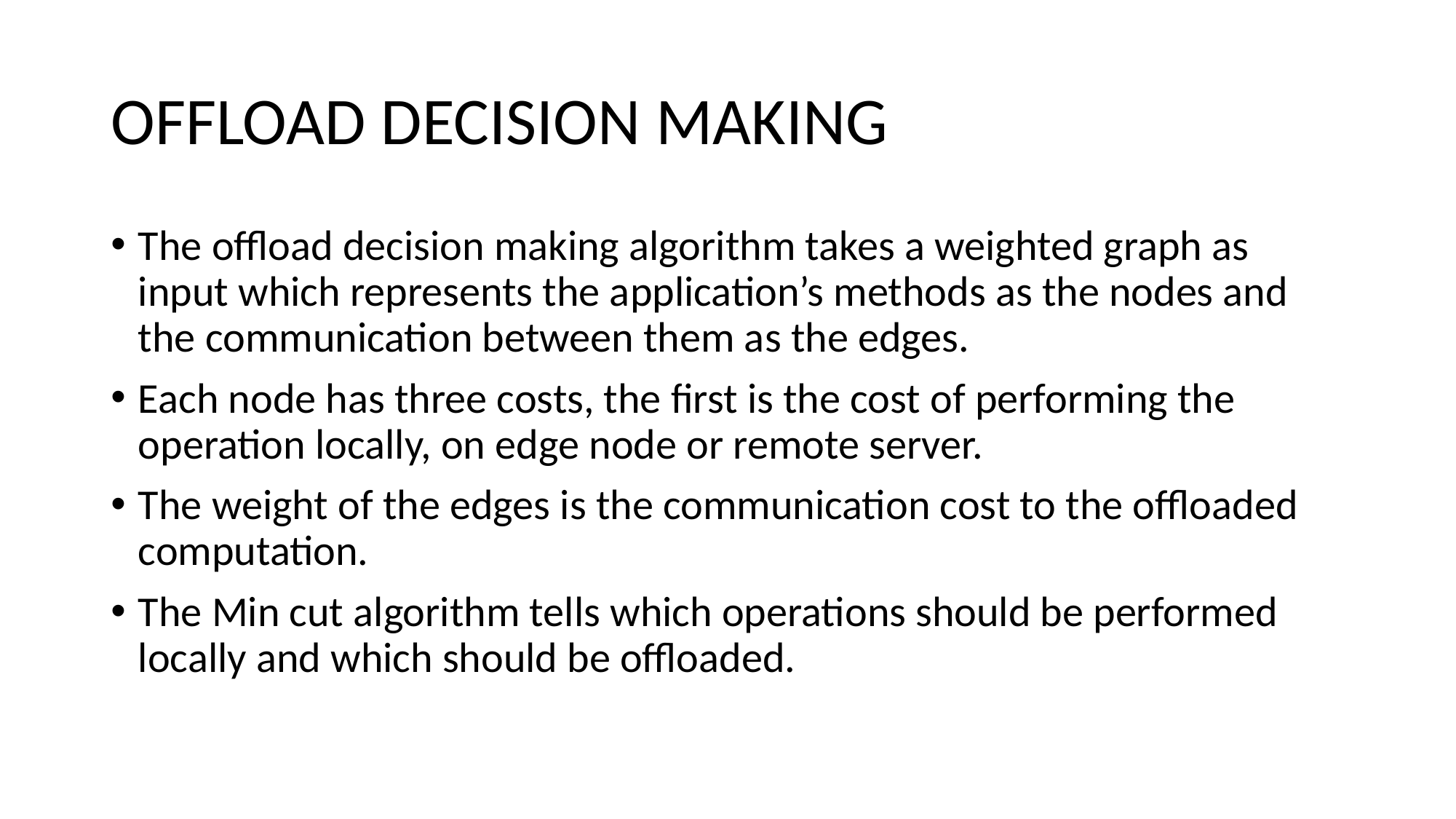

# OFFLOAD DECISION MAKING
The offload decision making algorithm takes a weighted graph as input which represents the application’s methods as the nodes and the communication between them as the edges.
Each node has three costs, the first is the cost of performing the operation locally, on edge node or remote server.
The weight of the edges is the communication cost to the offloaded computation.
The Min cut algorithm tells which operations should be performed locally and which should be offloaded.